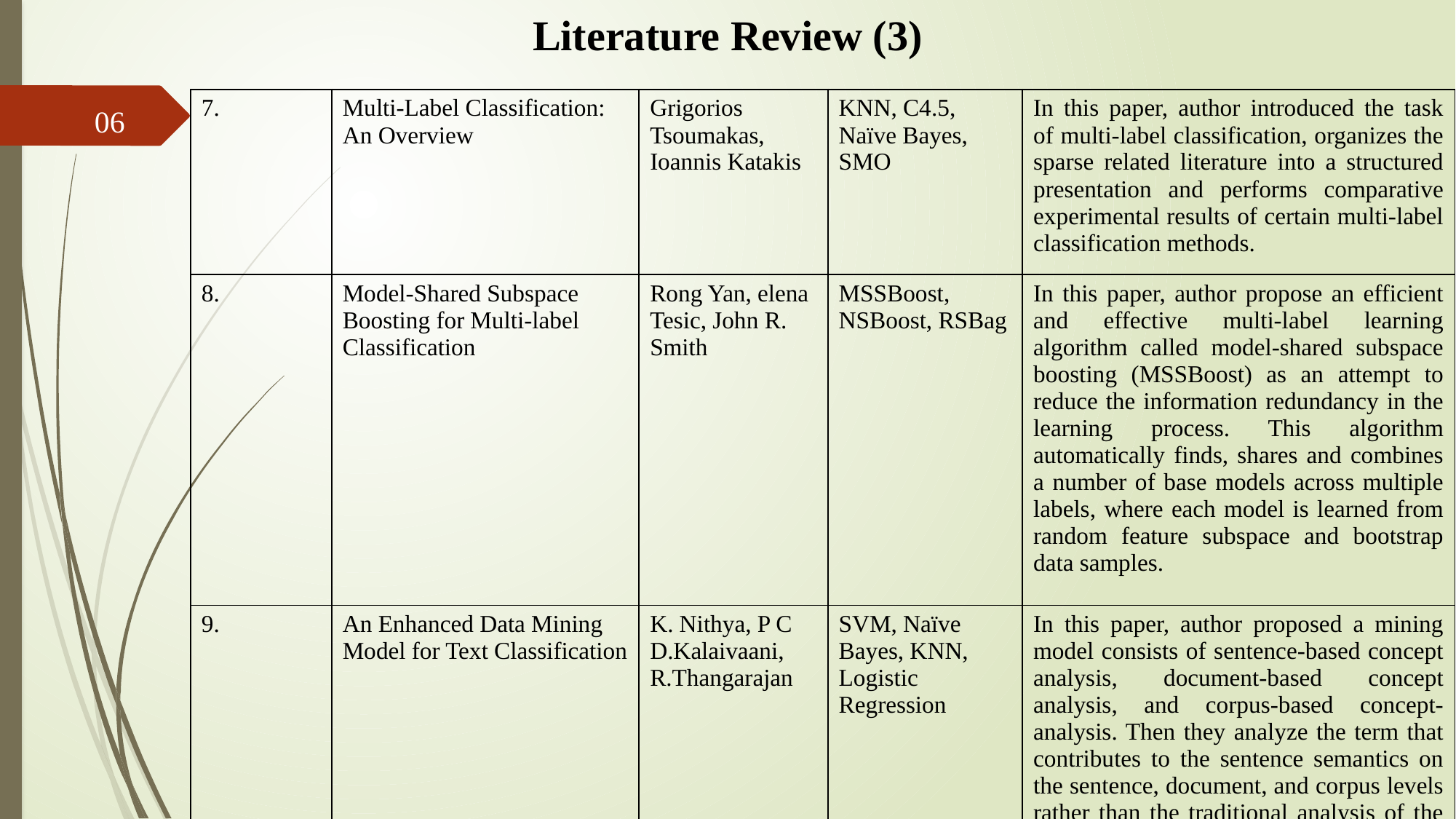

Literature Review (3)
| 7. | Multi-Label Classification: An Overview | Grigorios Tsoumakas, Ioannis Katakis | KNN, C4.5, Naïve Bayes, SMO | In this paper, author introduced the task of multi-label classification, organizes the sparse related literature into a structured presentation and performs comparative experimental results of certain multi-label classification methods. |
| --- | --- | --- | --- | --- |
| 8. | Model-Shared Subspace Boosting for Multi-label Classification | Rong Yan, elena Tesic, John R. Smith | MSSBoost, NSBoost, RSBag | In this paper, author propose an efficient and effective multi-label learning algorithm called model-shared subspace boosting (MSSBoost) as an attempt to reduce the information redundancy in the learning process. This algorithm automatically finds, shares and combines a number of base models across multiple labels, where each model is learned from random feature subspace and bootstrap data samples. |
| 9. | An Enhanced Data Mining Model for Text Classification | K. Nithya, P C D.Kalaivaani, R.Thangarajan | SVM, Naïve Bayes, KNN, Logistic Regression | In this paper, author proposed a mining model consists of sentence-based concept analysis, document-based concept analysis, and corpus-based concept-analysis. Then they analyze the term that contributes to the sentence semantics on the sentence, document, and corpus levels rather than the traditional analysis of the document only. |
06